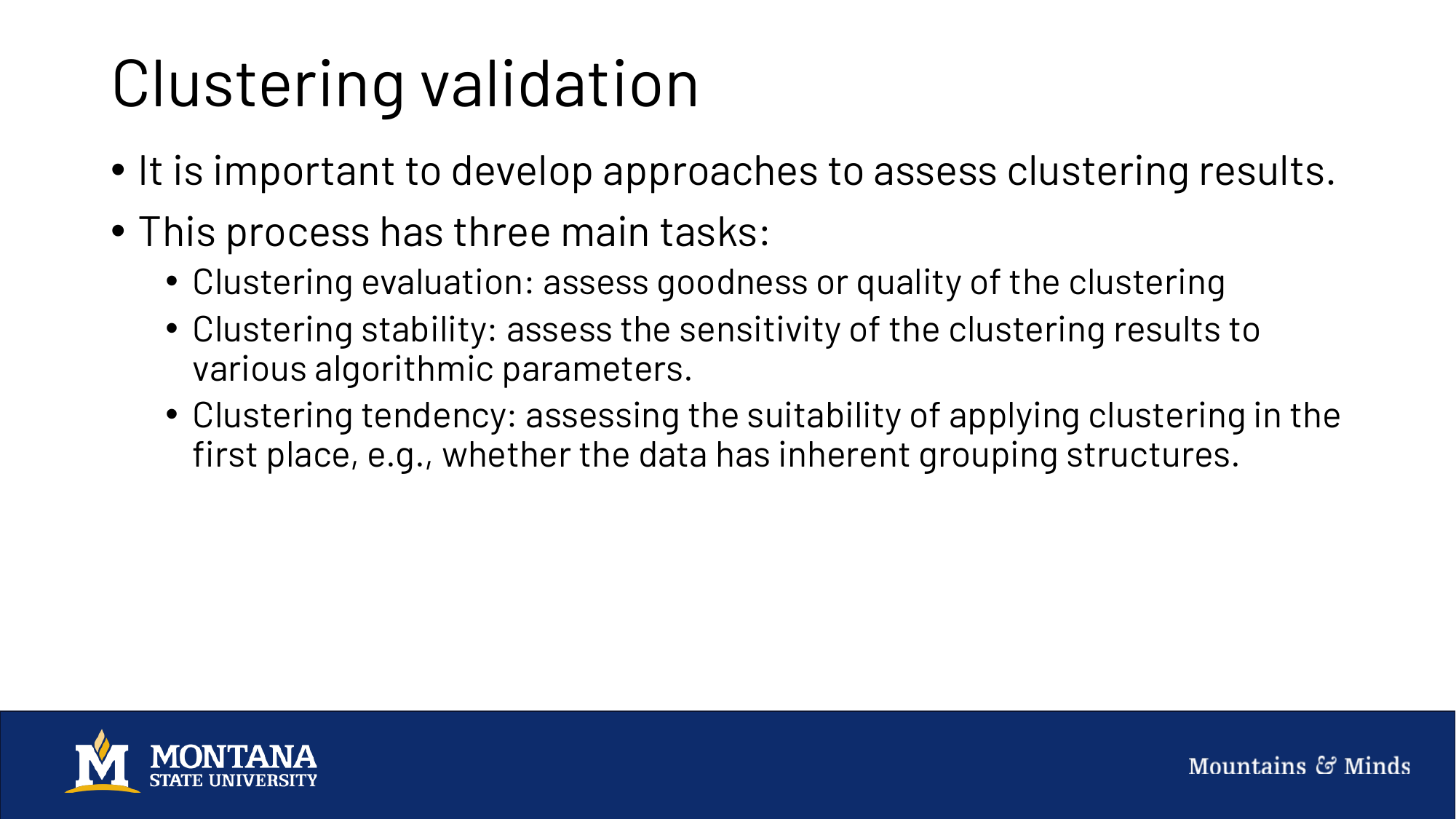

# Clustering validation
It is important to develop approaches to assess clustering results.
This process has three main tasks:
Clustering evaluation: assess goodness or quality of the clustering
Clustering stability: assess the sensitivity of the clustering results to various algorithmic parameters.
Clustering tendency: assessing the suitability of applying clustering in the first place, e.g., whether the data has inherent grouping structures.